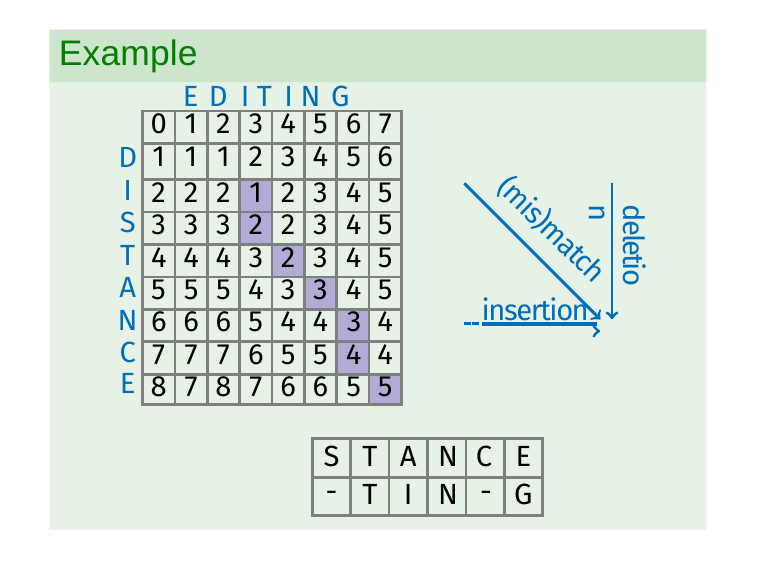

Example
E D I T I N G

|  | 0 | 1 | 2 | 3 | 4 | 5 | 6 | 7 |
| --- | --- | --- | --- | --- | --- | --- | --- | --- |
| D | 1 | 1 | 1 | 2 | 3 | 4 | 5 | 6 |
| I | 2 | 2 | 2 | 1 | 2 | 3 | 4 | 5 |
| S | 3 | 3 | 3 | 2 | 2 | 3 | 4 | 5 |
| T | 4 | 4 | 4 | 3 | 2 | 3 | 4 | 5 |
| A | 5 | 5 | 5 | 4 | 3 | 3 | 4 | 5 |
| N | 6 | 6 | 6 | 5 | 4 | 4 | 3 | 4 |
| C | 7 | 7 | 7 | 6 | 5 | 5 | 4 | 4 |
| E | 8 | 7 | 8 | 7 | 6 | 6 | 5 | 5 |

deletion
(mis)match
  insertion

| S | T | A | N | C | E |
| --- | --- | --- | --- | --- | --- |
| - | T | I | N | - | G |